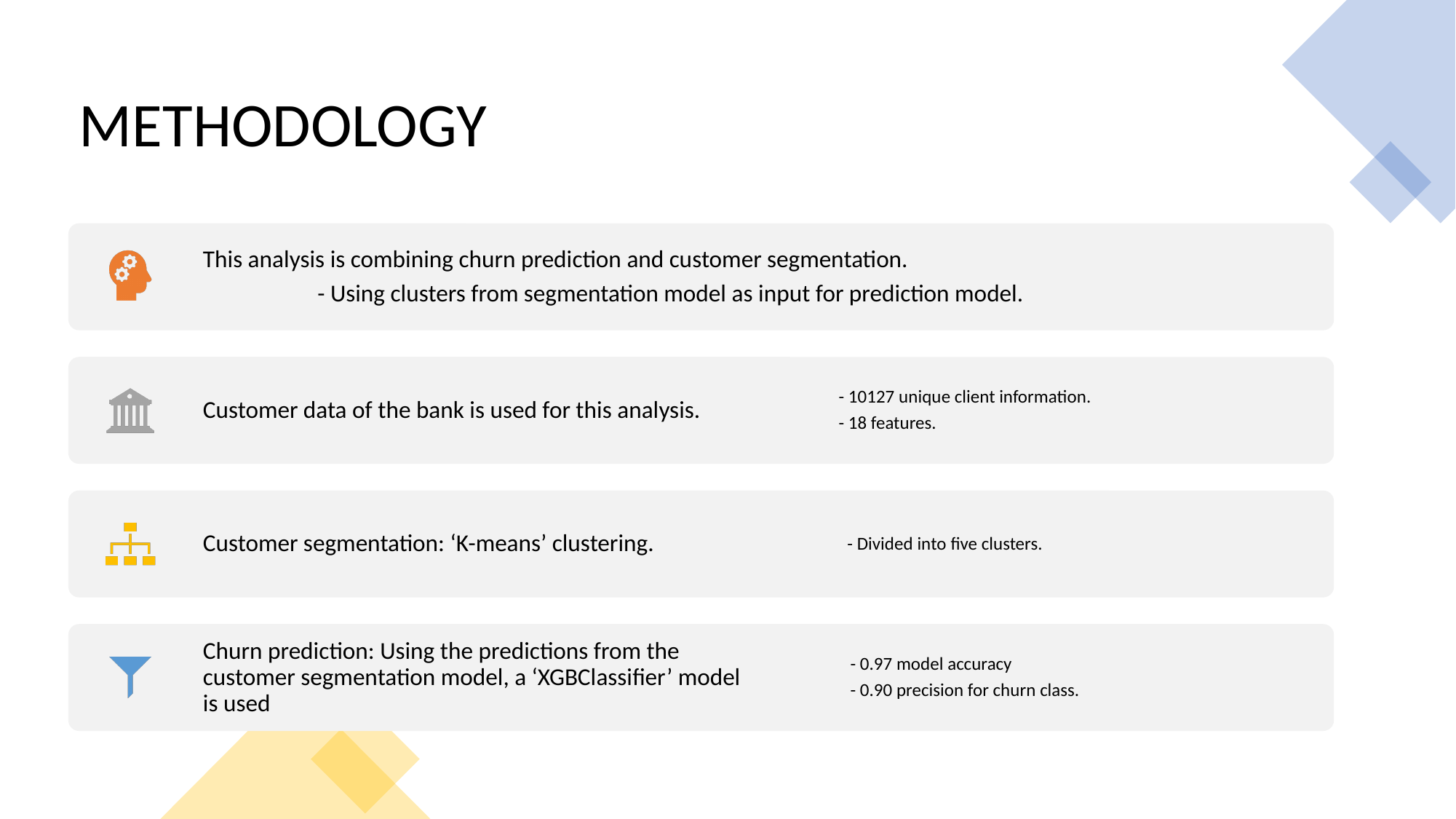

# METHODOLOGY
This analysis is combining churn prediction and customer segmentation.
	 - Using clusters from segmentation model as input for prediction model.
Customer data of the bank is used for this analysis.
- 10127 unique client information.
- 18 features.
Customer segmentation: ‘K-means’ clustering.
- Divided into five clusters.
Churn prediction: Using the predictions from the customer segmentation model, a ‘XGBClassifier’ model is used
- 0.97 model accuracy
- 0.90 precision for churn class.